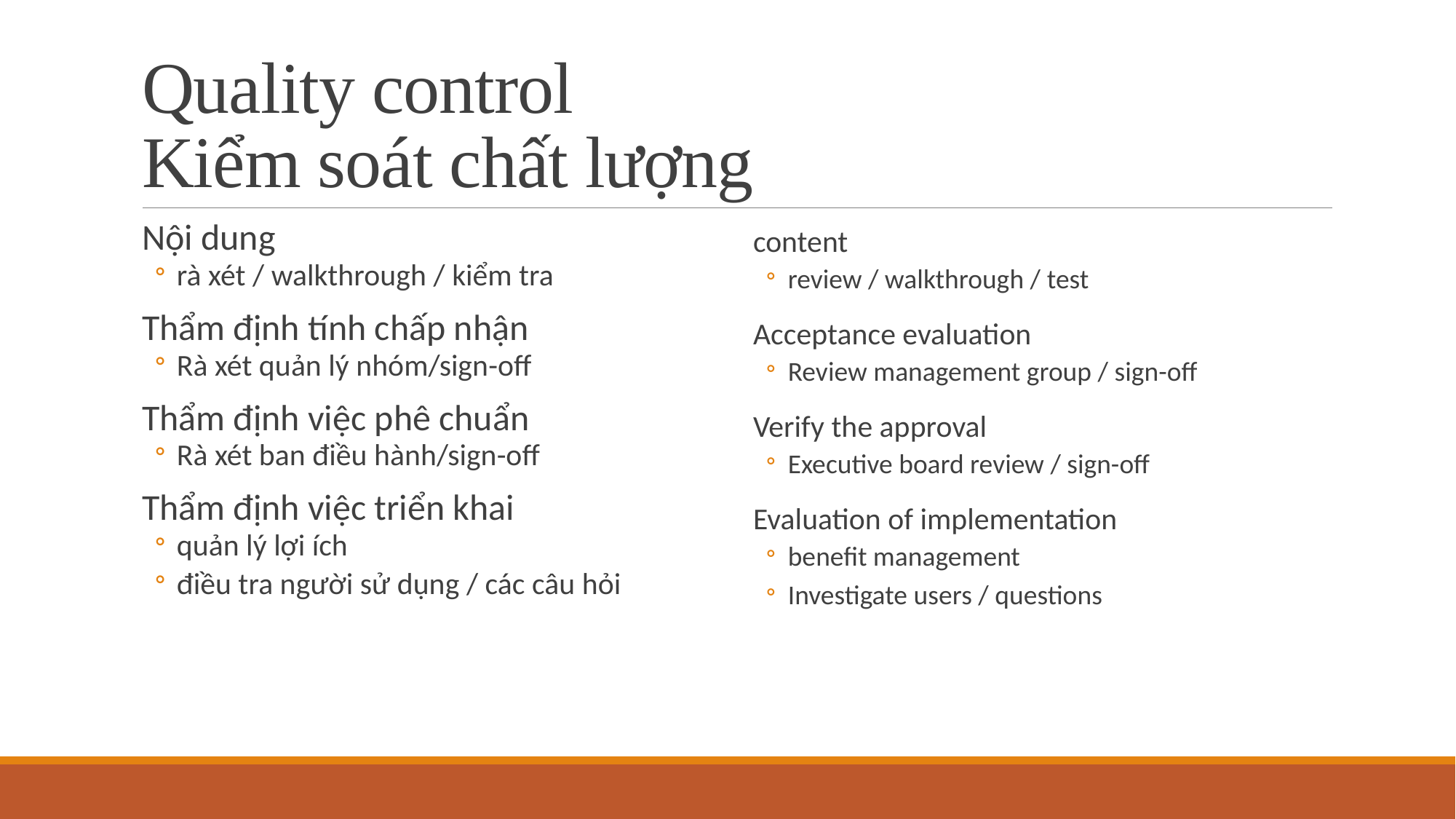

# Quality control Kiểm soát chất lượng
Nội dung
rà xét / walkthrough / kiểm tra
Thẩm định tính chấp nhận
Rà xét quản lý nhóm/sign-off
Thẩm định việc phê chuẩn
Rà xét ban điều hành/sign-off
Thẩm định việc triển khai
quản lý lợi ích
điều tra người sử dụng / các câu hỏi
content
review / walkthrough / test
Acceptance evaluation
Review management group / sign-off
Verify the approval
Executive board review / sign-off
Evaluation of implementation
benefit management
Investigate users / questions